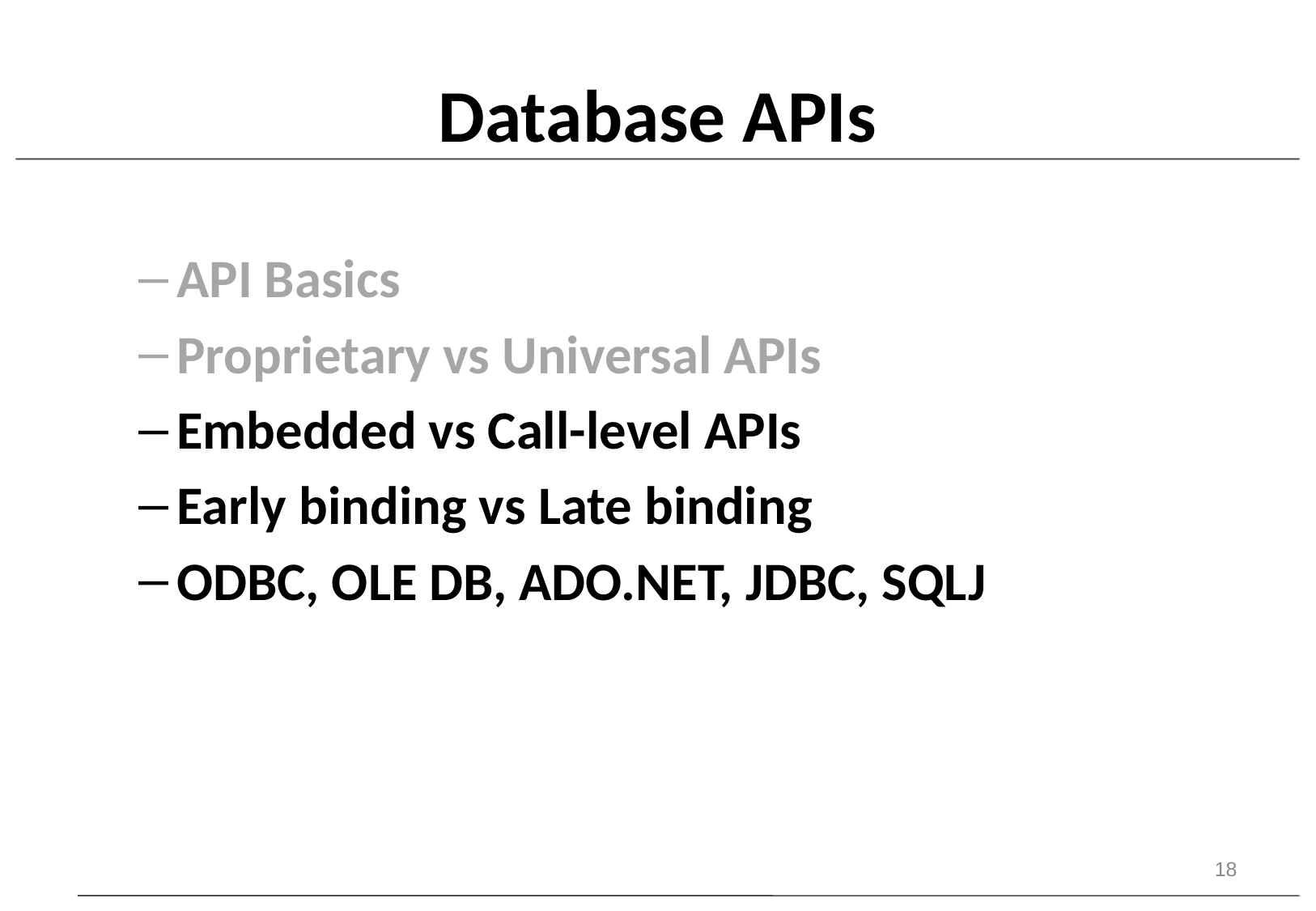

# Database APIs
API Basics
Proprietary vs Universal APIs
Embedded vs Call-level APIs
Early binding vs Late binding
ODBC, OLE DB, ADO.NET, JDBC, SQLJ

18